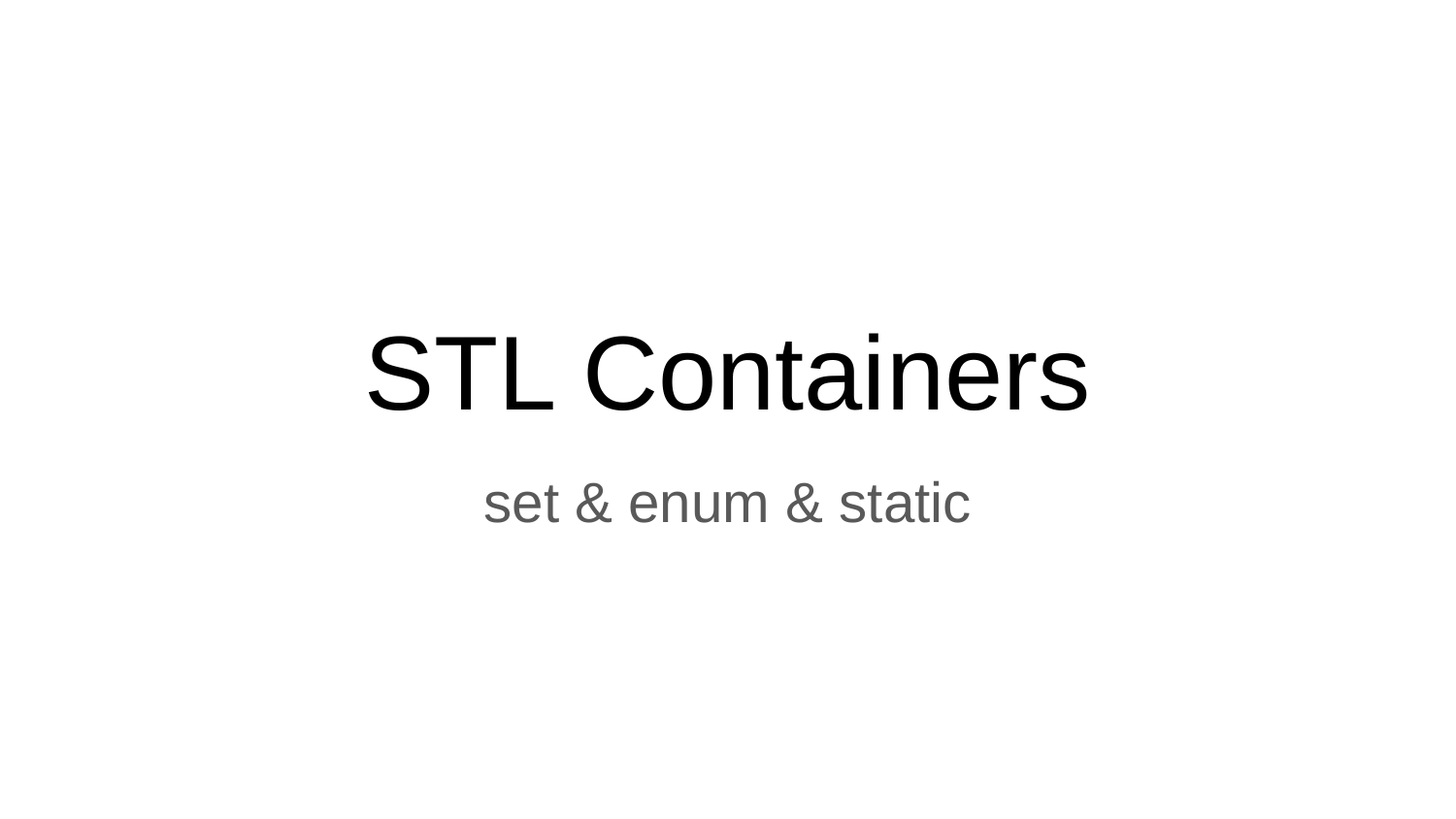

# STL Containers
set & enum & static